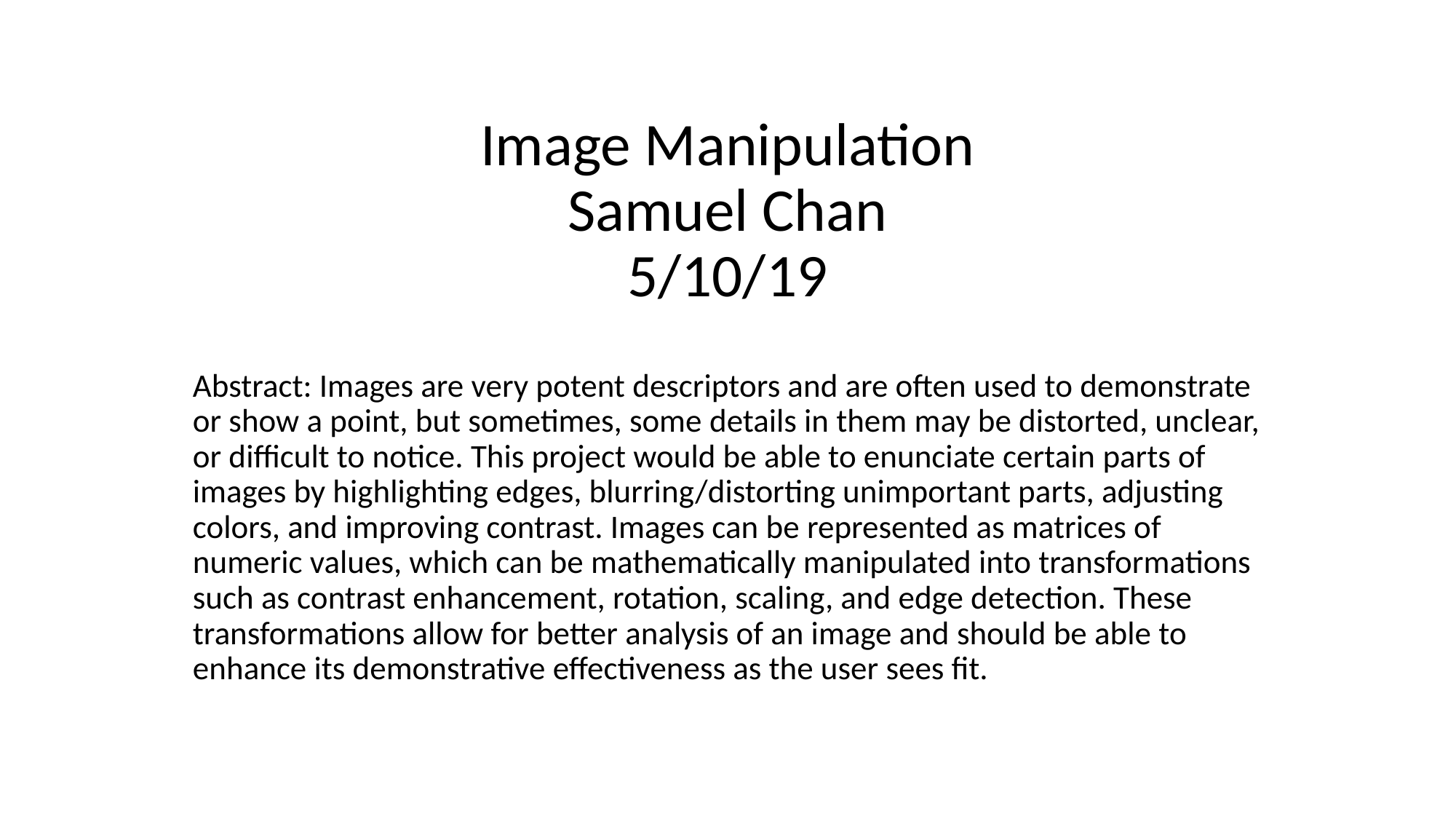

# Image Manipulation Samuel Chan 5/10/19
Abstract: Images are very potent descriptors and are often used to demonstrate or show a point, but sometimes, some details in them may be distorted, unclear, or difficult to notice. This project would be able to enunciate certain parts of images by highlighting edges, blurring/distorting unimportant parts, adjusting colors, and improving contrast. Images can be represented as matrices of numeric values, which can be mathematically manipulated into transformations such as contrast enhancement, rotation, scaling, and edge detection. These transformations allow for better analysis of an image and should be able to enhance its demonstrative effectiveness as the user sees fit.